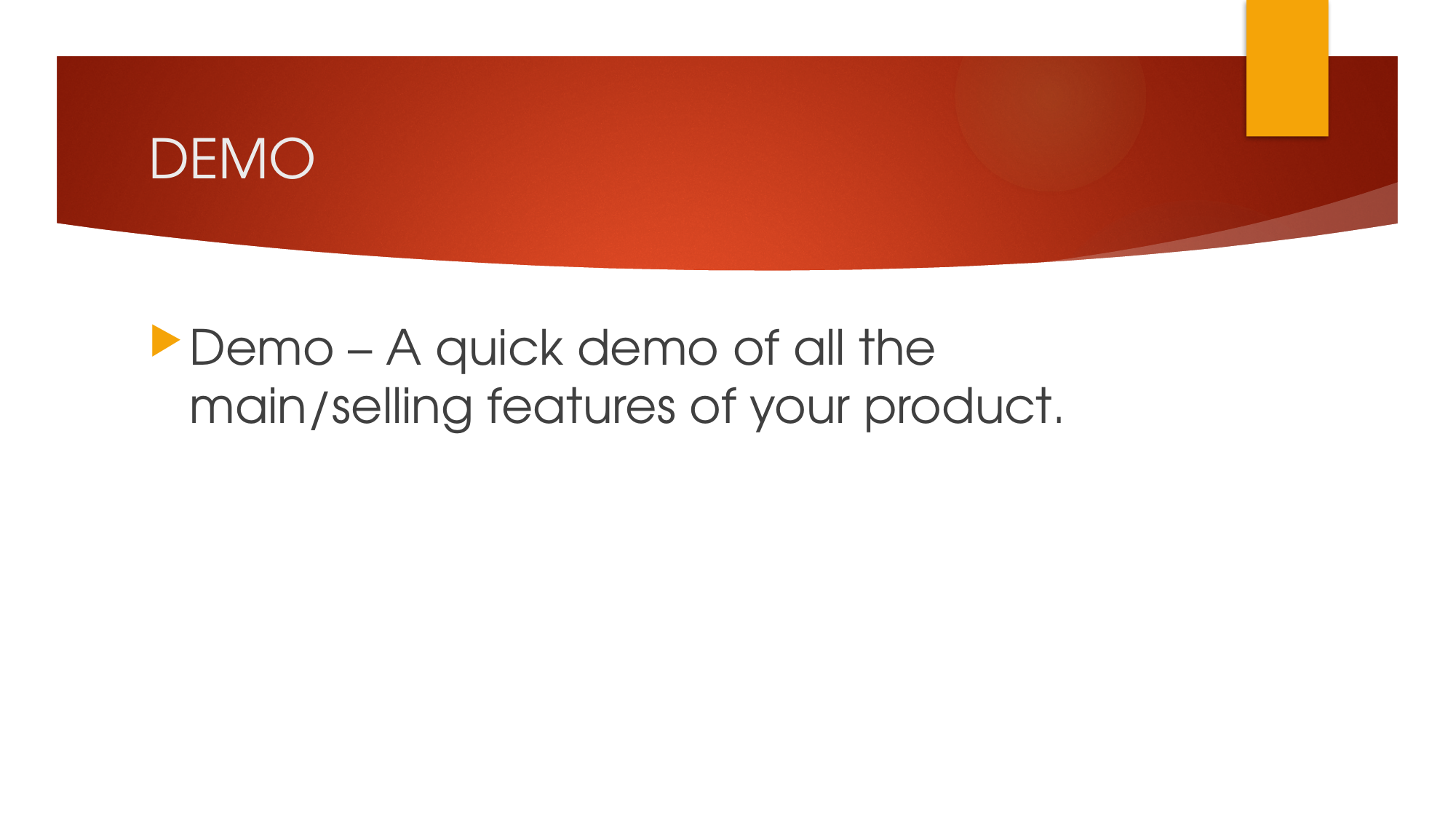

# DEMO
Demo – A quick demo of all the main/selling features of your product.